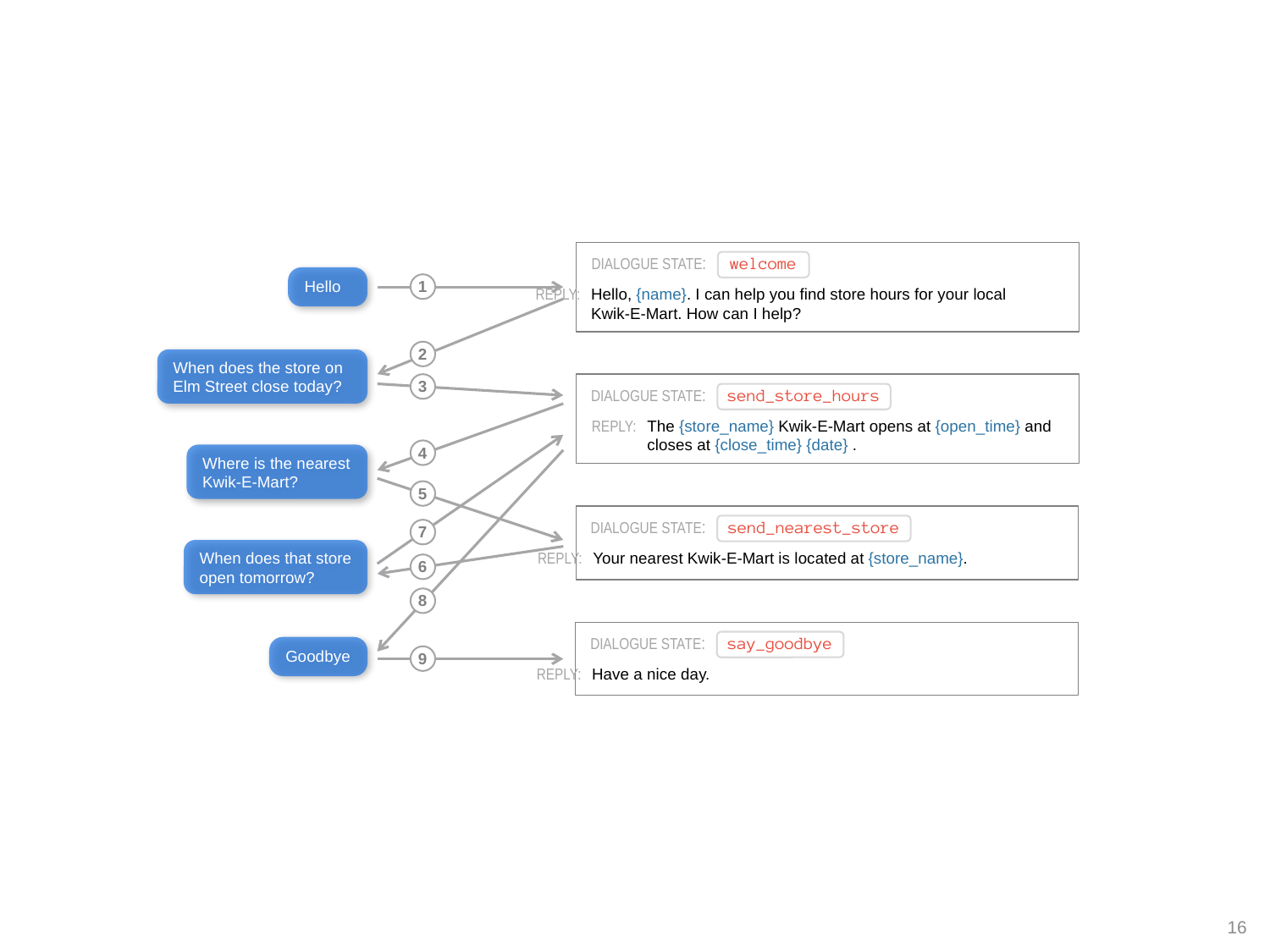

DIALOGUE STATE:
welcome
REPLY:  	Hello, {name}. I can help you find store hours for your local
Kwik-E-Mart. How can I help?
Hello

1

2

When does the store on
Elm Street close today?

3

DIALOGUE STATE:
send_store_hours
REPLY:  	The {store_name} Kwik-E-Mart opens at {open_time} and closes at {close_time} {date} .
4

Where is the nearest
Kwik-E-Mart?

5

DIALOGUE STATE:
send_nearest_store
REPLY:  	Your nearest Kwik-E-Mart is located at {store_name}.
7

When does that store open tomorrow?

6

8

DIALOGUE STATE:
say_goodbye
REPLY:  	Have a nice day.
Goodbye

9

16